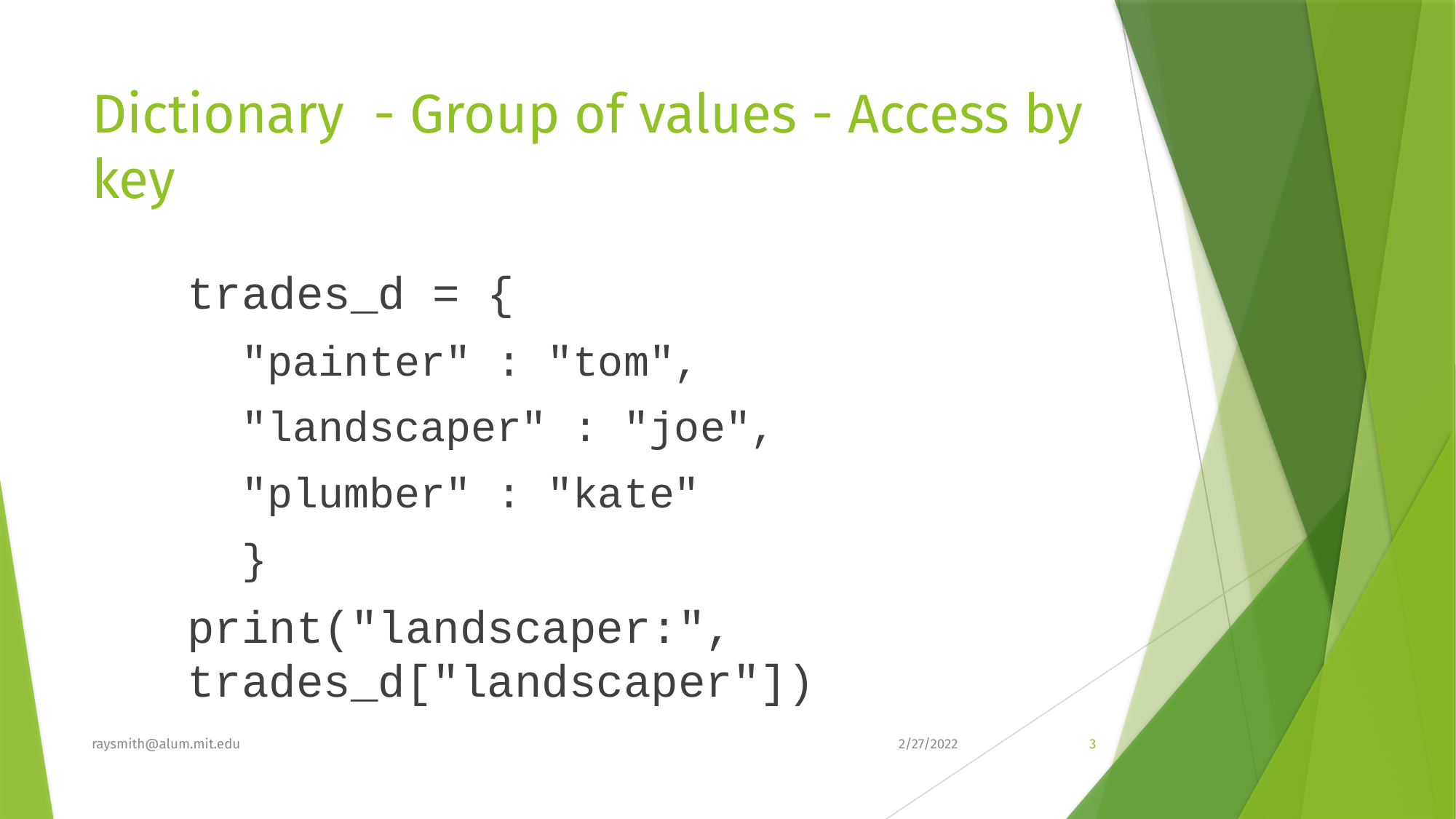

# Dictionary  - Group of values - Access by key
trades_d = {
"painter" : "tom",
"landscaper" : "joe",
"plumber" : "kate"
}
print("landscaper:", trades_d["landscaper"])

raysmith@alum.mit.edu
2/27/2022
3